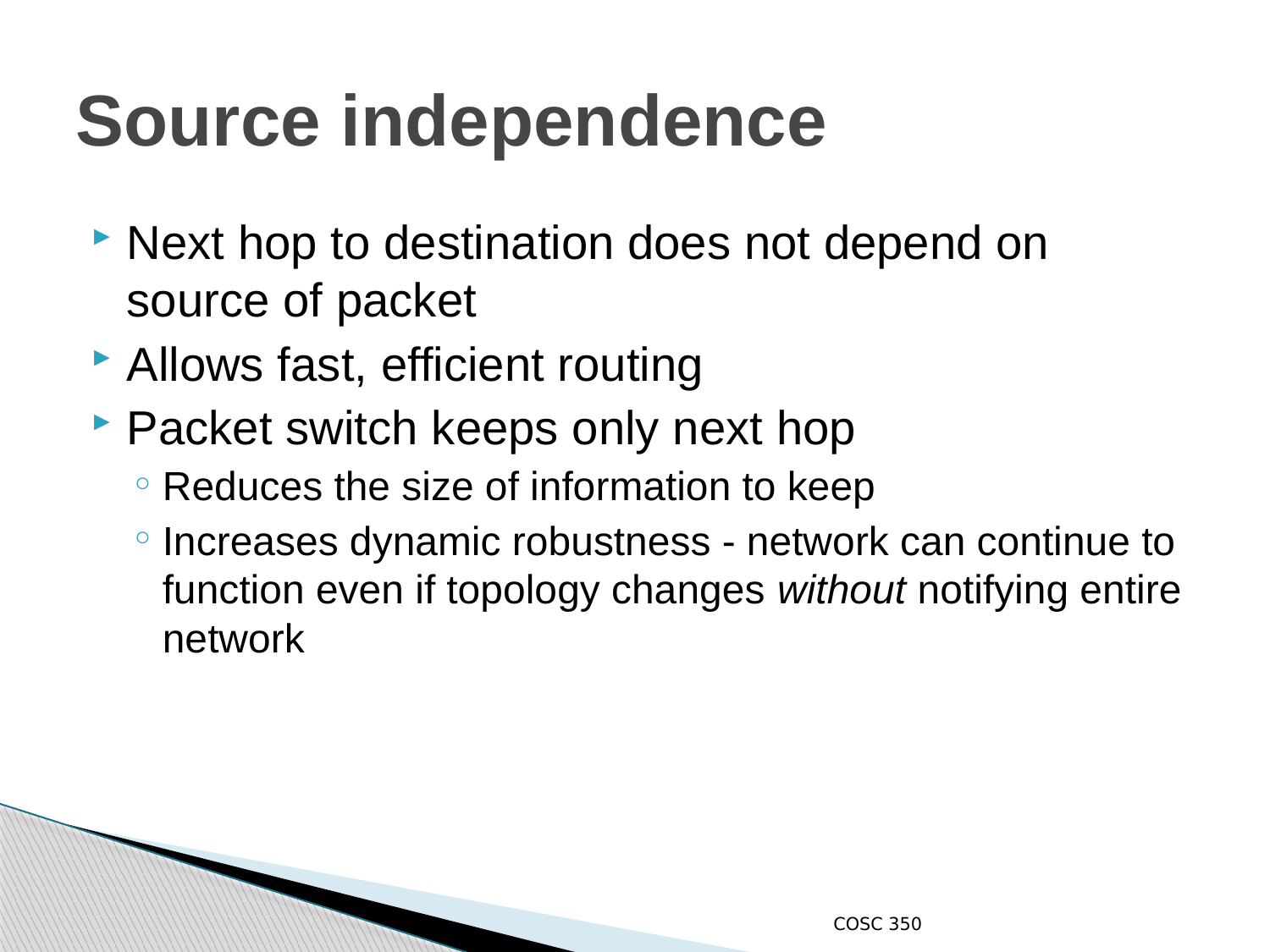

# Source independence
Next hop to destination does not depend on source of packet
Allows fast, efficient routing
Packet switch keeps only next hop
Reduces the size of information to keep
Increases dynamic robustness - network can continue to function even if topology changes without notifying entire network
COSC 350